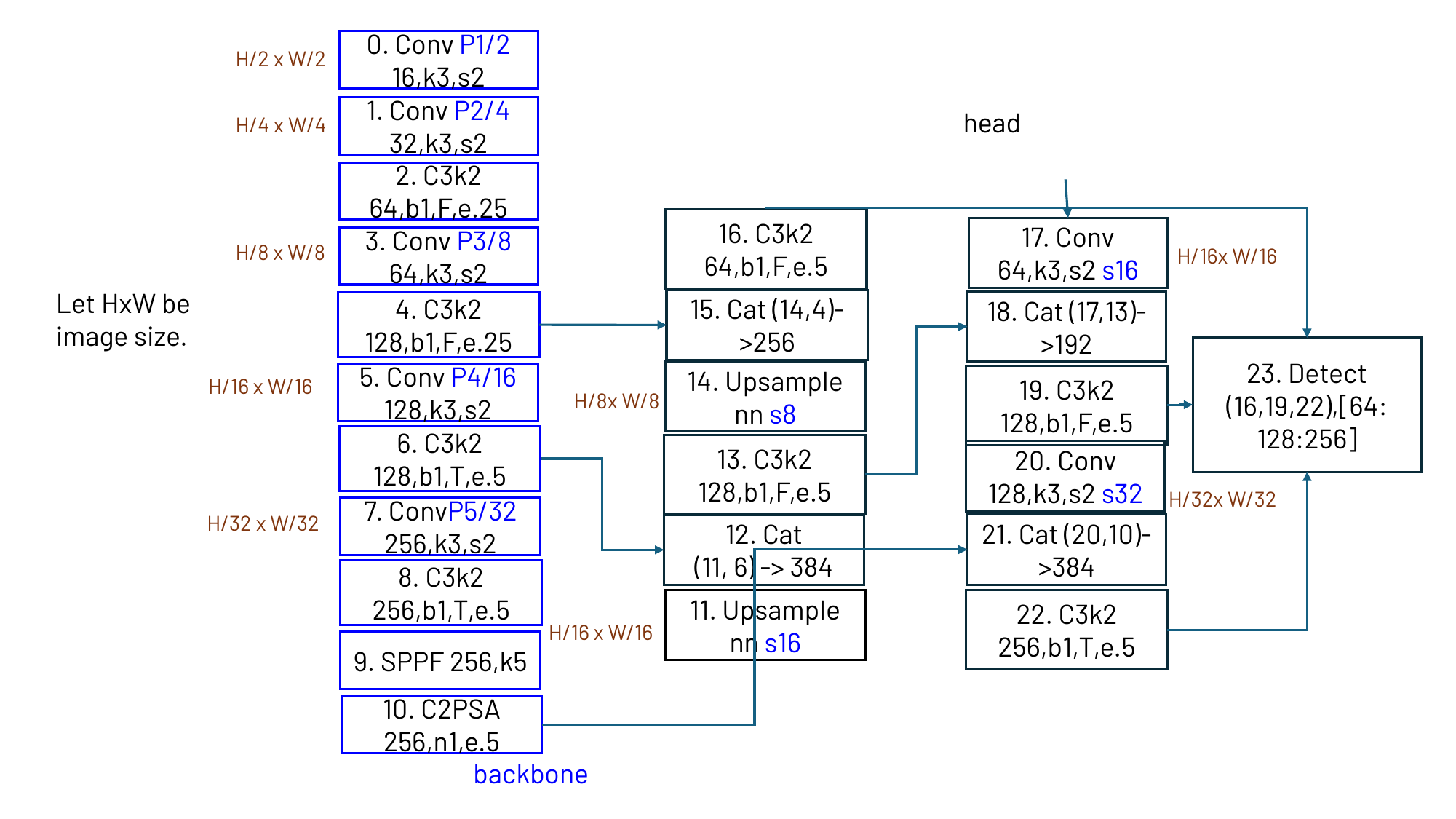

0. Conv P1/2 16,k3,s2
H/2 x W/2
1. Conv P2/4 32,k3,s2
head
H/4 x W/4
2. C3k2 64,b1,F,e.25
16. C3k2 64,b1,F,e.5
17. Conv 64,k3,s2 s16
3. Conv P3/8 64,k3,s2
H/8 x W/8
H/16x W/16
Let HxW be image size.
15. Cat (14,4)->256
18. Cat (17,13)->192
4. C3k2 128,b1,F,e.25
23. Detect (16,19,22),[64: 128:256]
14. Upsample
nn s8
5. Conv P4/16 128,k3,s2
19. C3k2 128,b1,F,e.5
H/16 x W/16
H/8x W/8
6. C3k2 128,b1,T,e.5
13. C3k2 128,b1,F,e.5
20. Conv 128,k3,s2 s32
H/32x W/32
7. ConvP5/32 256,k3,s2
H/32 x W/32
21. Cat (20,10)->384
12. Cat
(11, 6) -> 384
8. C3k2 256,b1,T,e.5
11. Upsample
nn s16
22. C3k2 256,b1,T,e.5
H/16 x W/16
9. SPPF 256,k5
10. C2PSA 256,n1,e.5
backbone